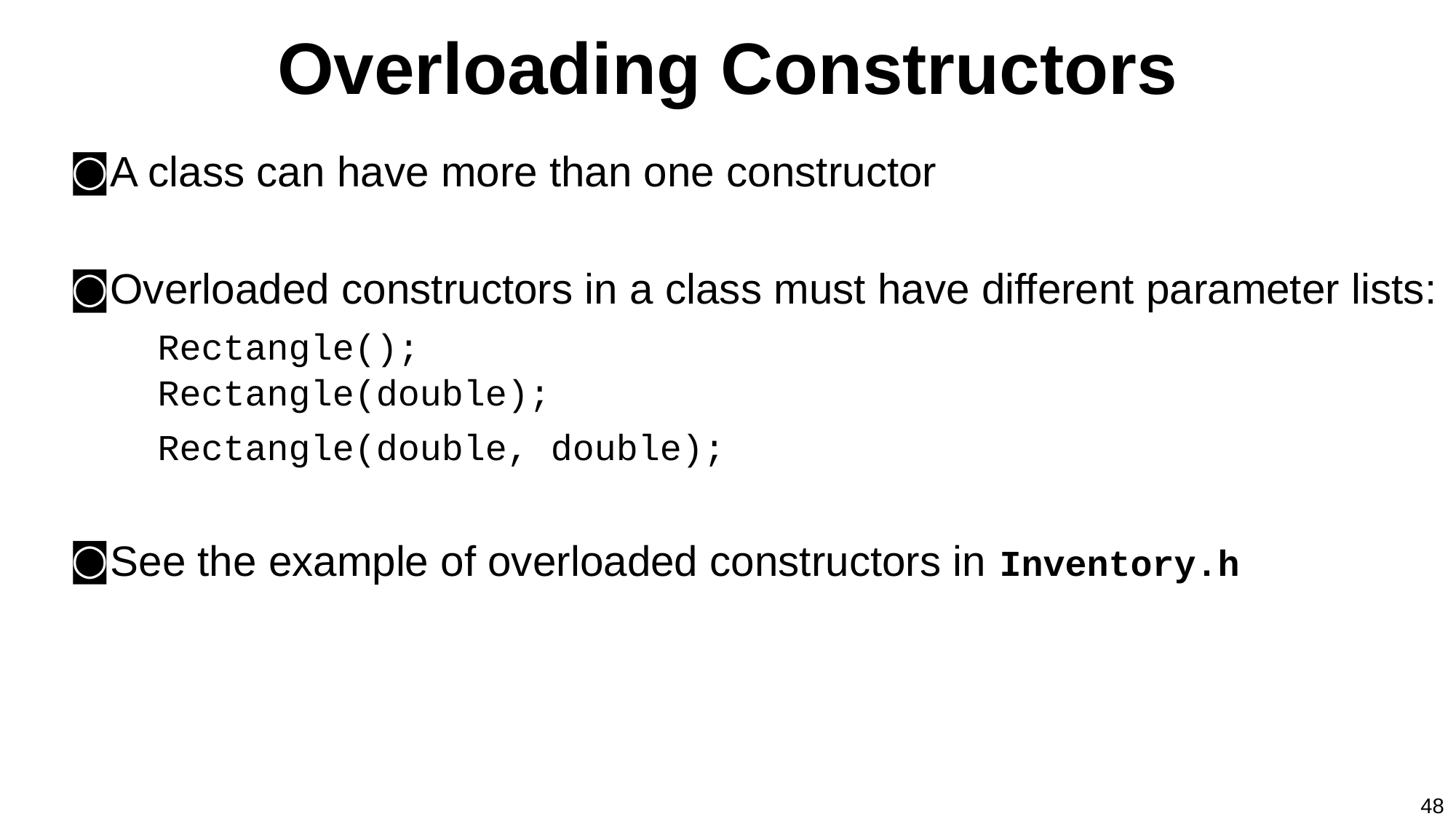

# Overloading Constructors
A class can have more than one constructor
Overloaded constructors in a class must have different parameter lists:
Rectangle();
Rectangle(double);
Rectangle(double, double);

See the example of overloaded constructors in Inventory.h

48